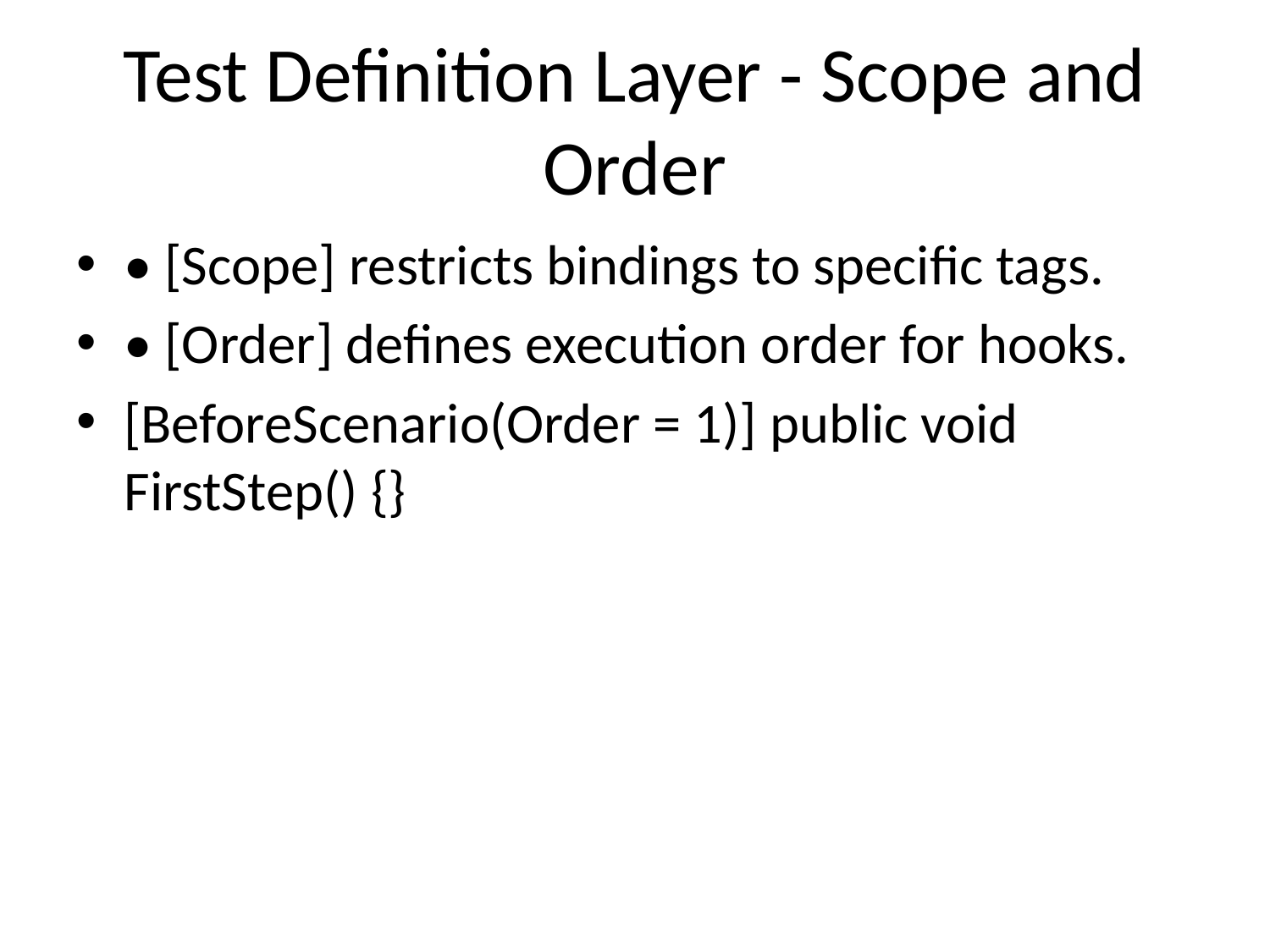

# Test Definition Layer - Scope and Order
• [Scope] restricts bindings to specific tags.
• [Order] defines execution order for hooks.
[BeforeScenario(Order = 1)] public void FirstStep() {}